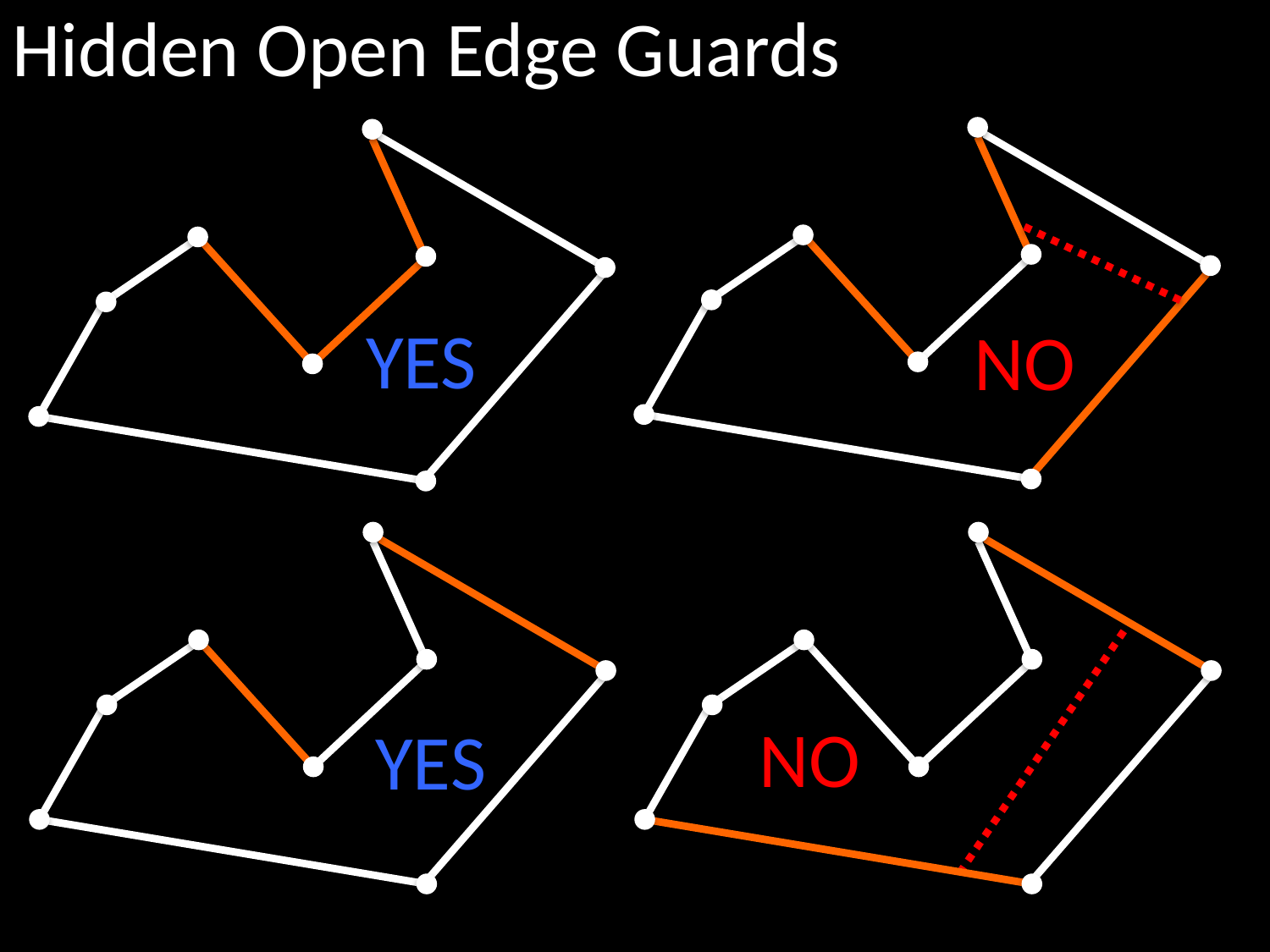

Hidden Open Edge Guards

YES
NO

NO
YES